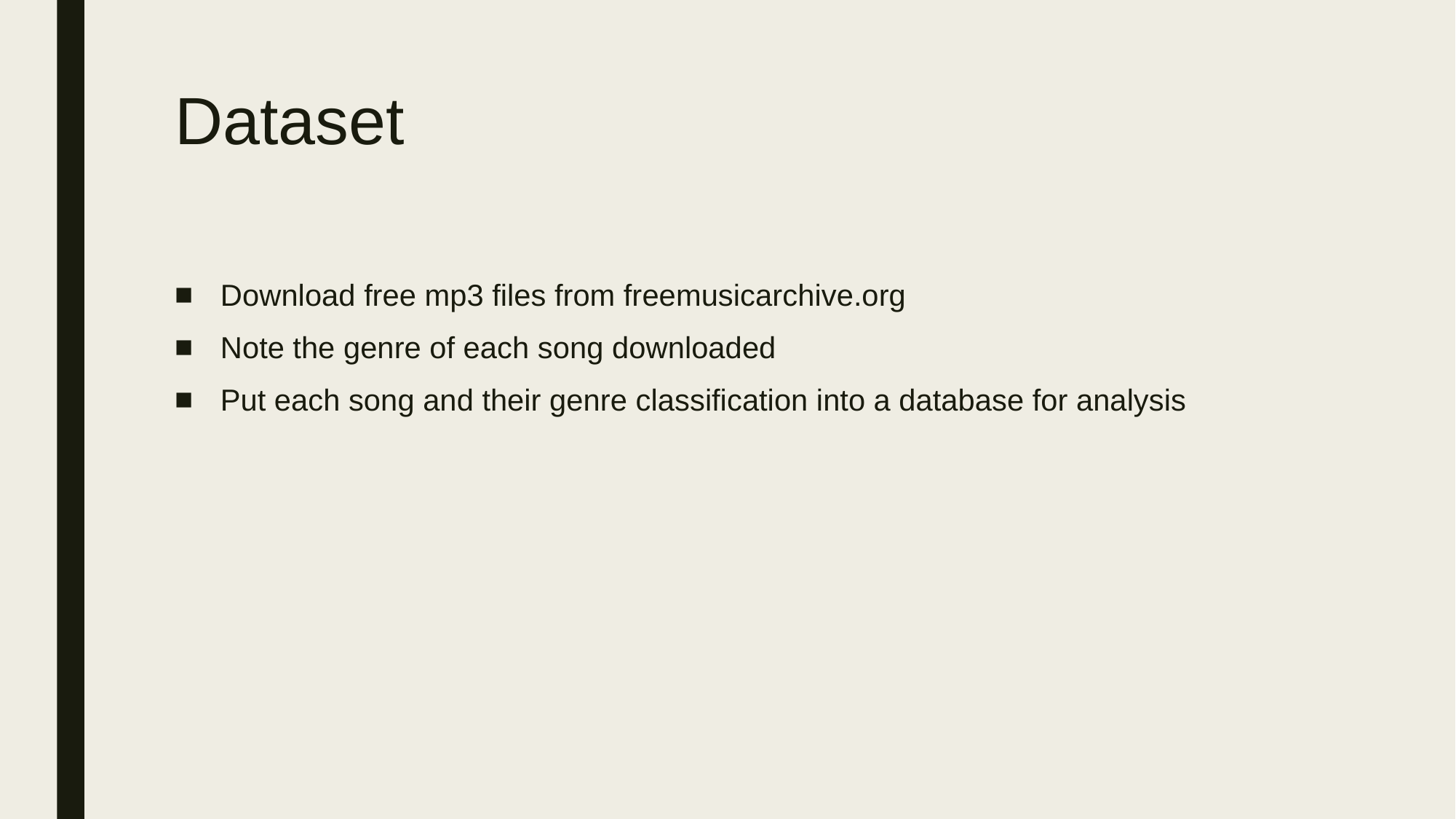

# Dataset
Download free mp3 files from freemusicarchive.org
Note the genre of each song downloaded
Put each song and their genre classification into a database for analysis